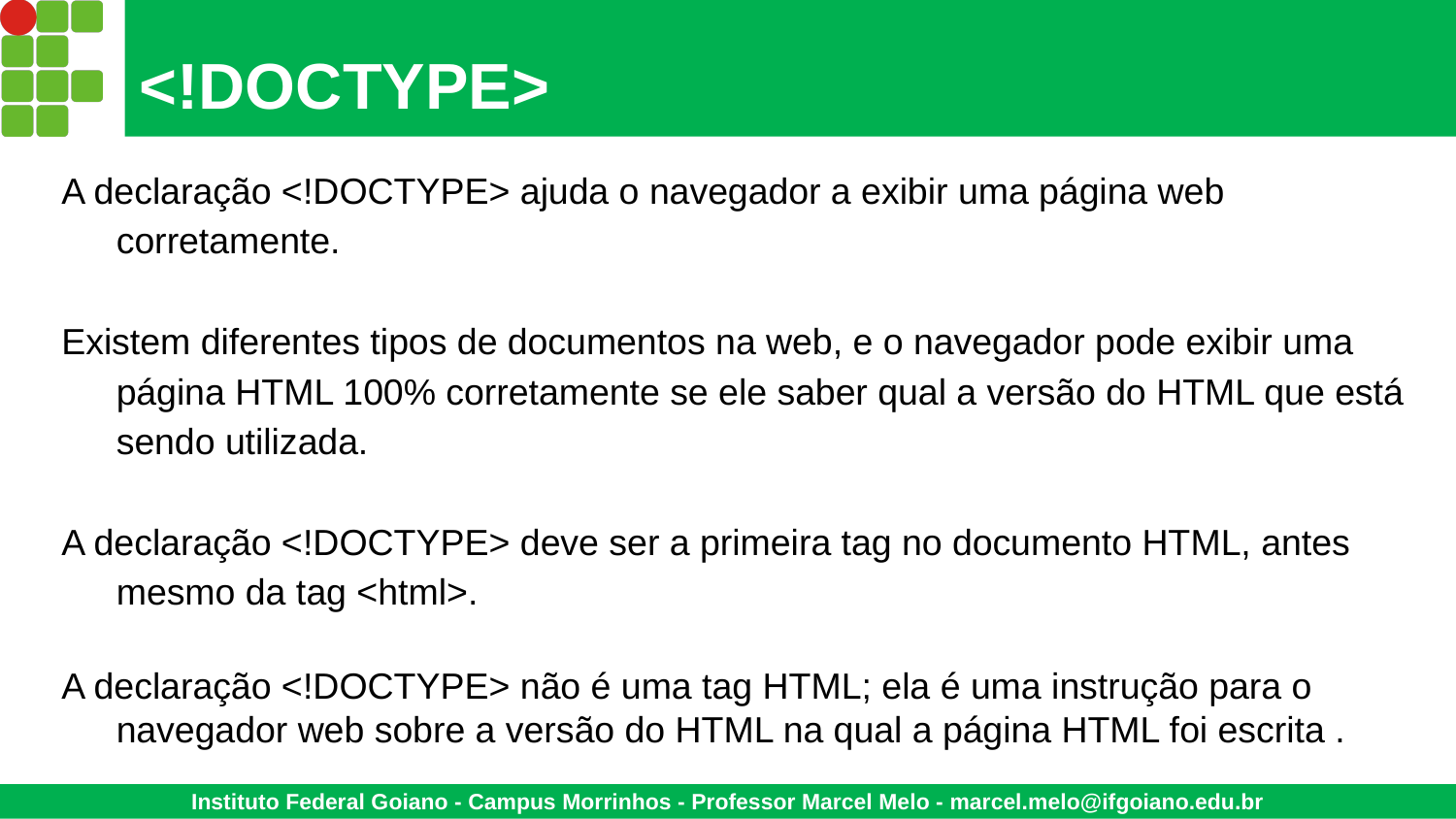

# <!DOCTYPE>
A declaração <!DOCTYPE> ajuda o navegador a exibir uma página web corretamente.

Existem diferentes tipos de documentos na web, e o navegador pode exibir uma página HTML 100% corretamente se ele saber qual a versão do HTML que está sendo utilizada.

A declaração <!DOCTYPE> deve ser a primeira tag no documento HTML, antes mesmo da tag <html>.

A declaração <!DOCTYPE> não é uma tag HTML; ela é uma instrução para o navegador web sobre a versão do HTML na qual a página HTML foi escrita .